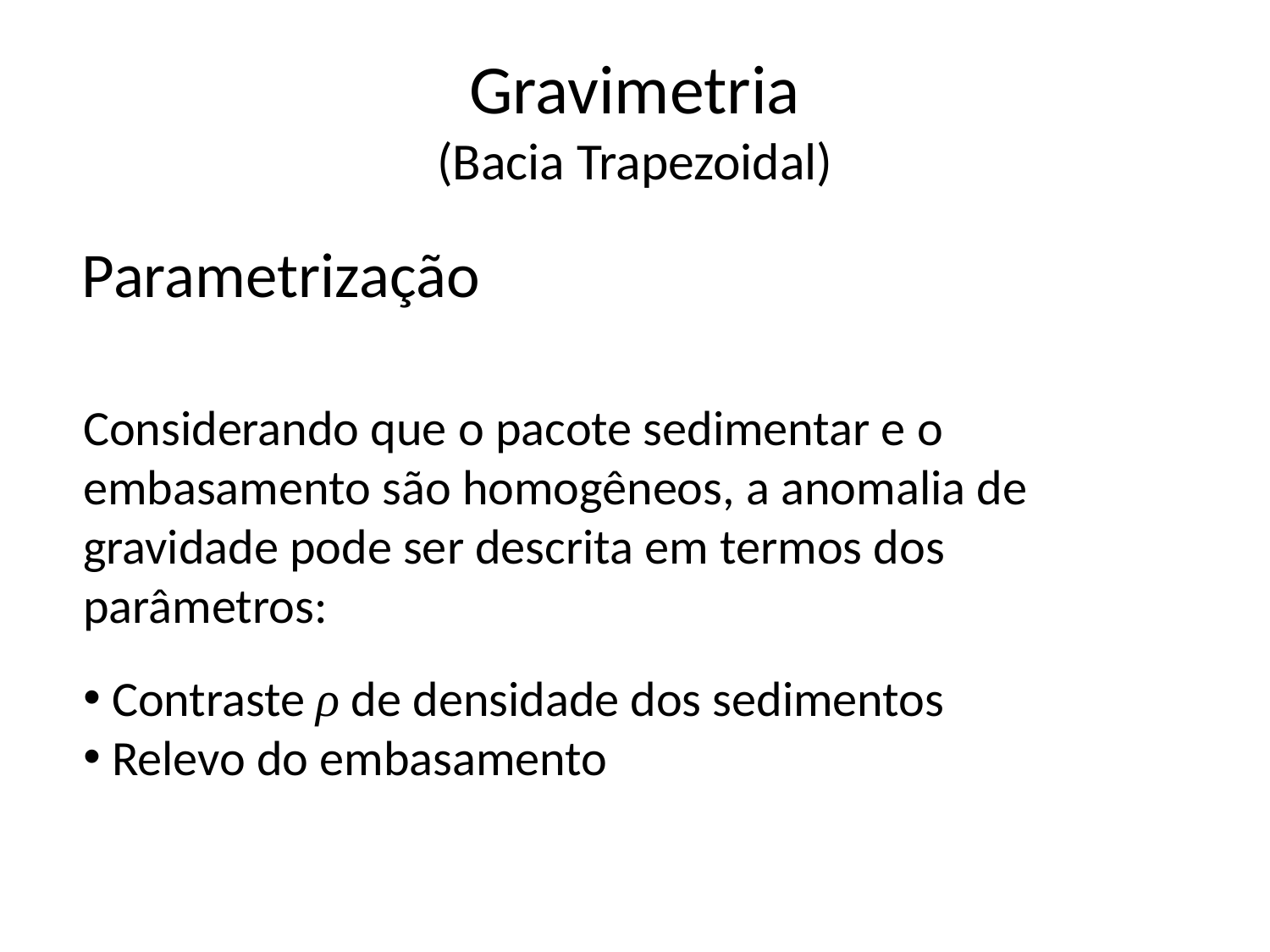

# Gravimetria (Bacia Trapezoidal)
Parametrização
Considerando que o pacote sedimentar e o embasamento são homogêneos, a anomalia de gravidade pode ser descrita em termos dos parâmetros:

 Contraste ρ de densidade dos sedimentos
 Relevo do embasamento